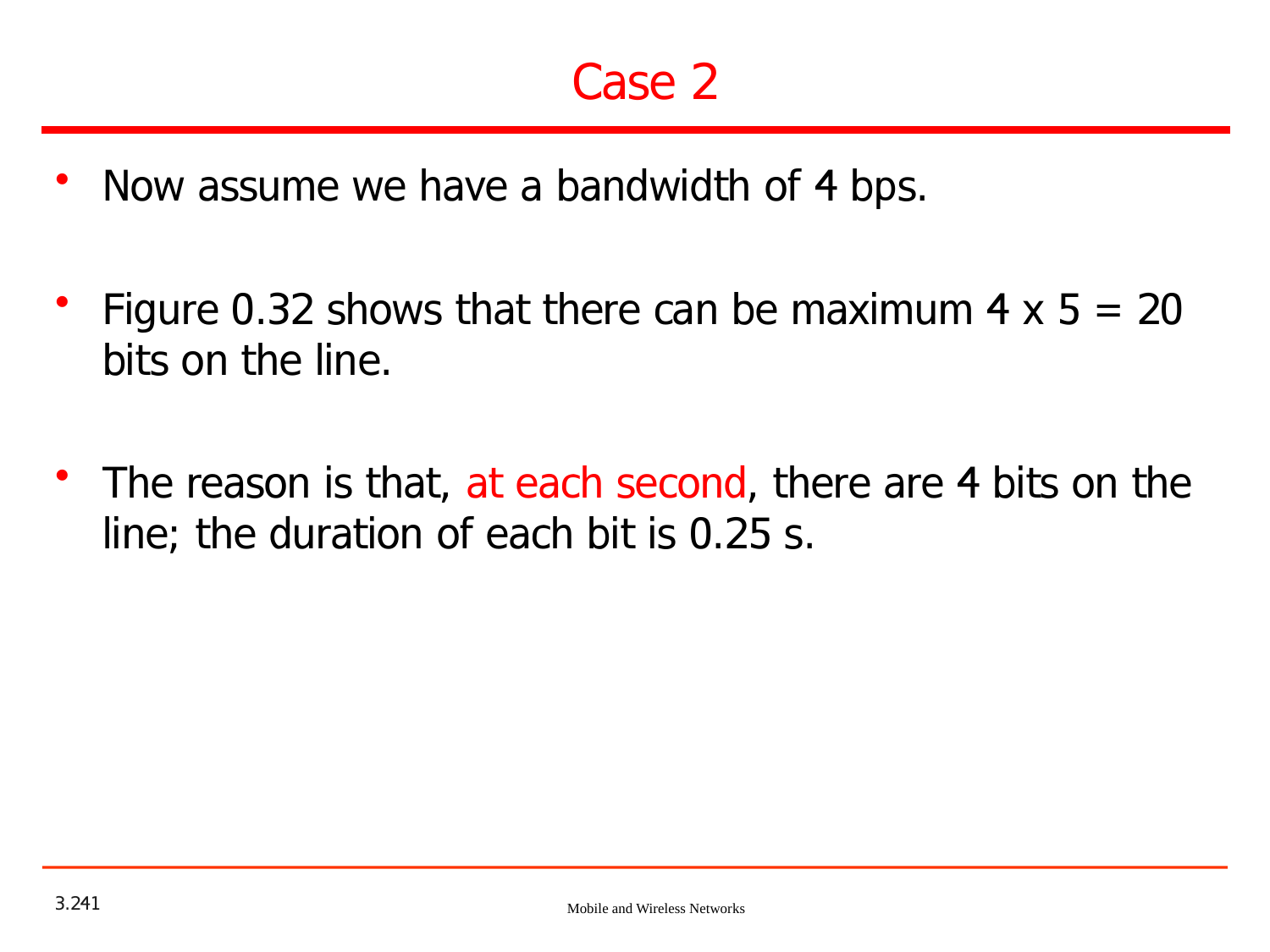

# Case 2

Now assume we have a bandwidth of 4 bps.

Figure 0.32 shows that there can be maximum 4 x 5 = 20 bits on the line.

The reason is that, at each second, there are 4 bits on the line; the duration of each bit is 0.25 s.

3.241
Mobile and Wireless Networks